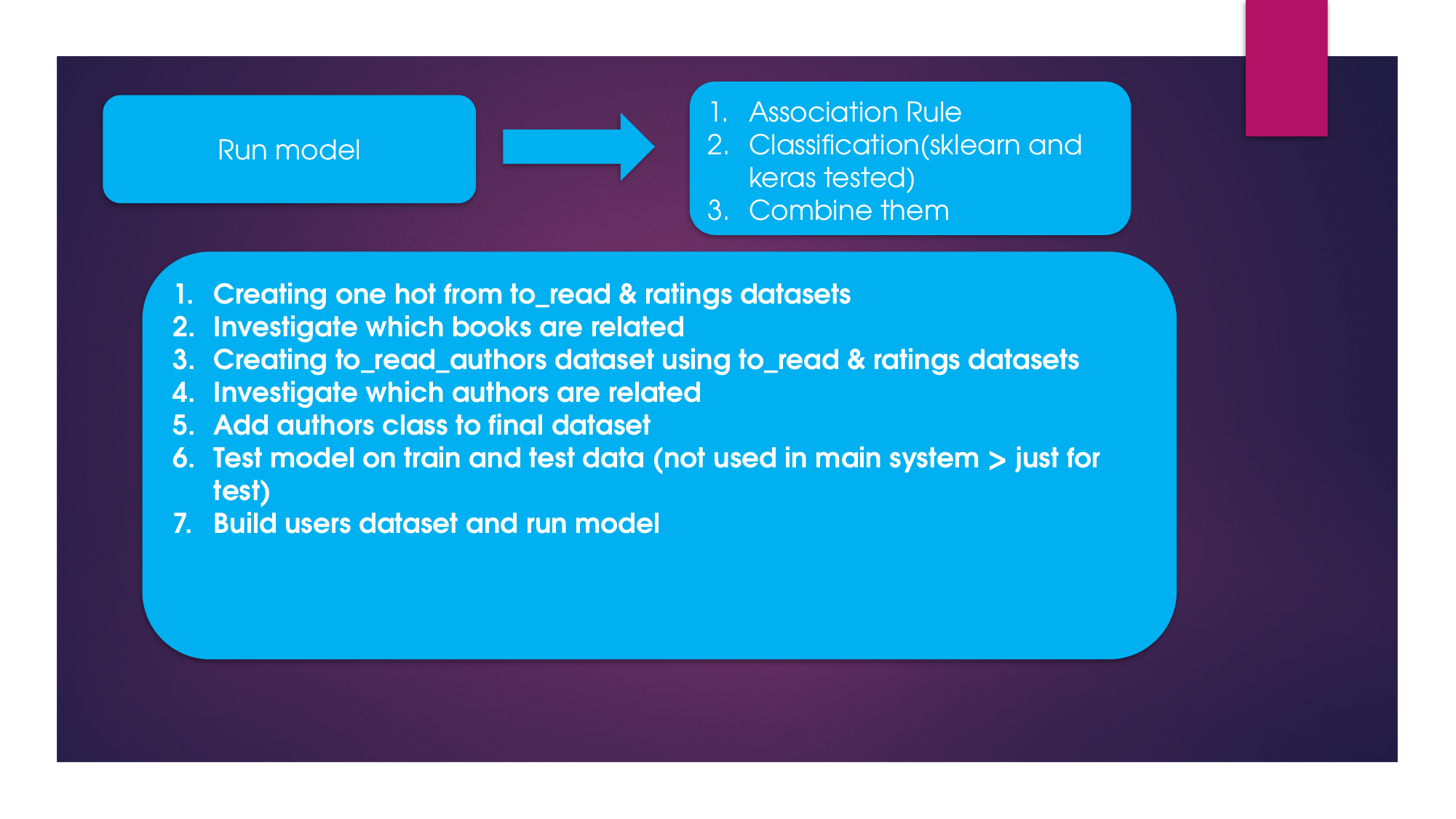

Association Rule
Classification(sklearn and keras tested)
Combine them
Run model

Creating one hot from to_read & ratings datasets
Investigate which books are related
Creating to_read_authors dataset using to_read & ratings datasets
Investigate which authors are related
Add authors class to final dataset
Test model on train and test data (not used in main system > just for test)
Build users dataset and run model